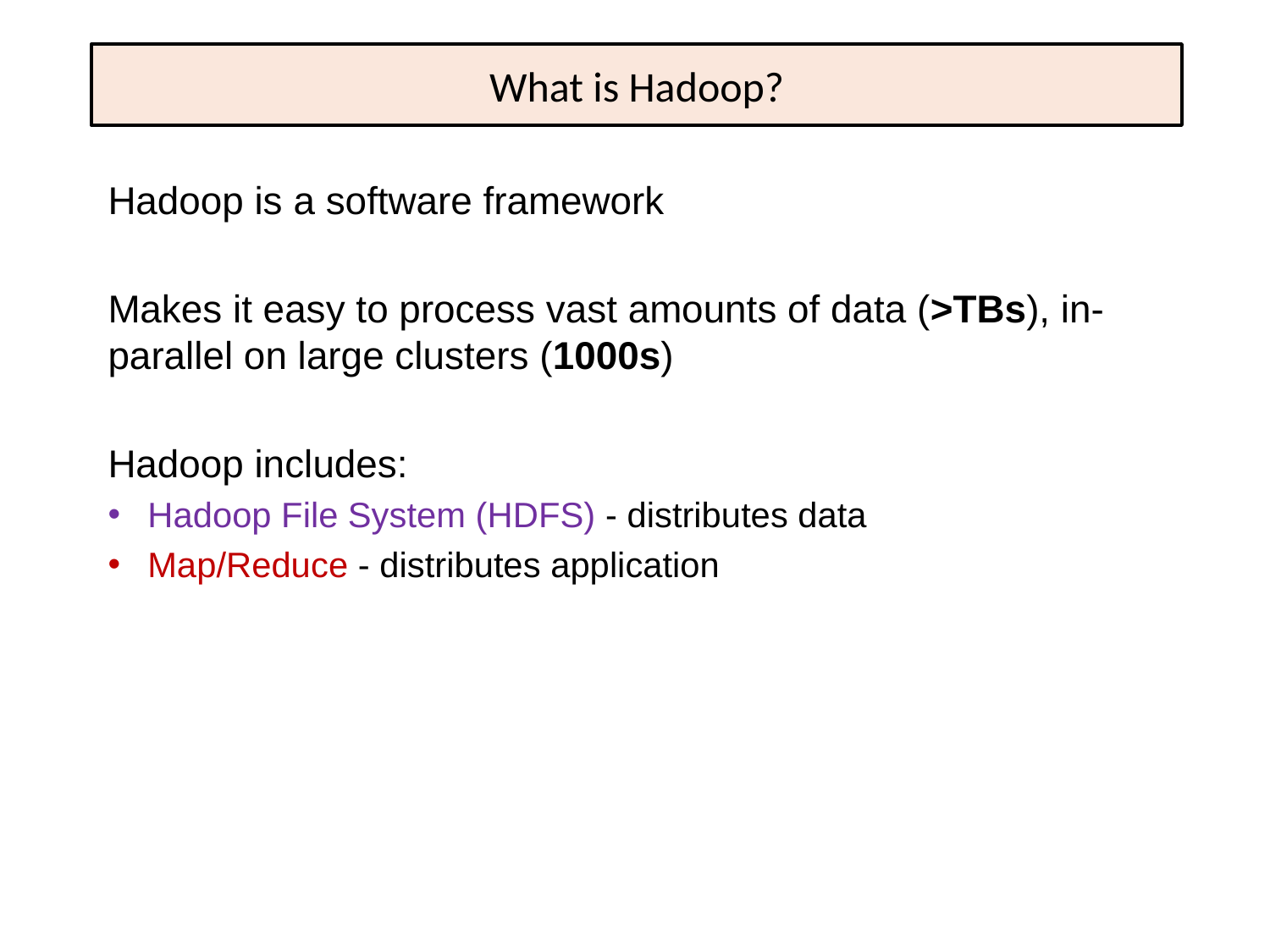

# What is Hadoop?
Hadoop is a software framework

Makes it easy to process vast amounts of data (>TBs), in-parallel on large clusters (1000s)

Hadoop includes:
Hadoop File System (HDFS) - distributes data
Map/Reduce - distributes application